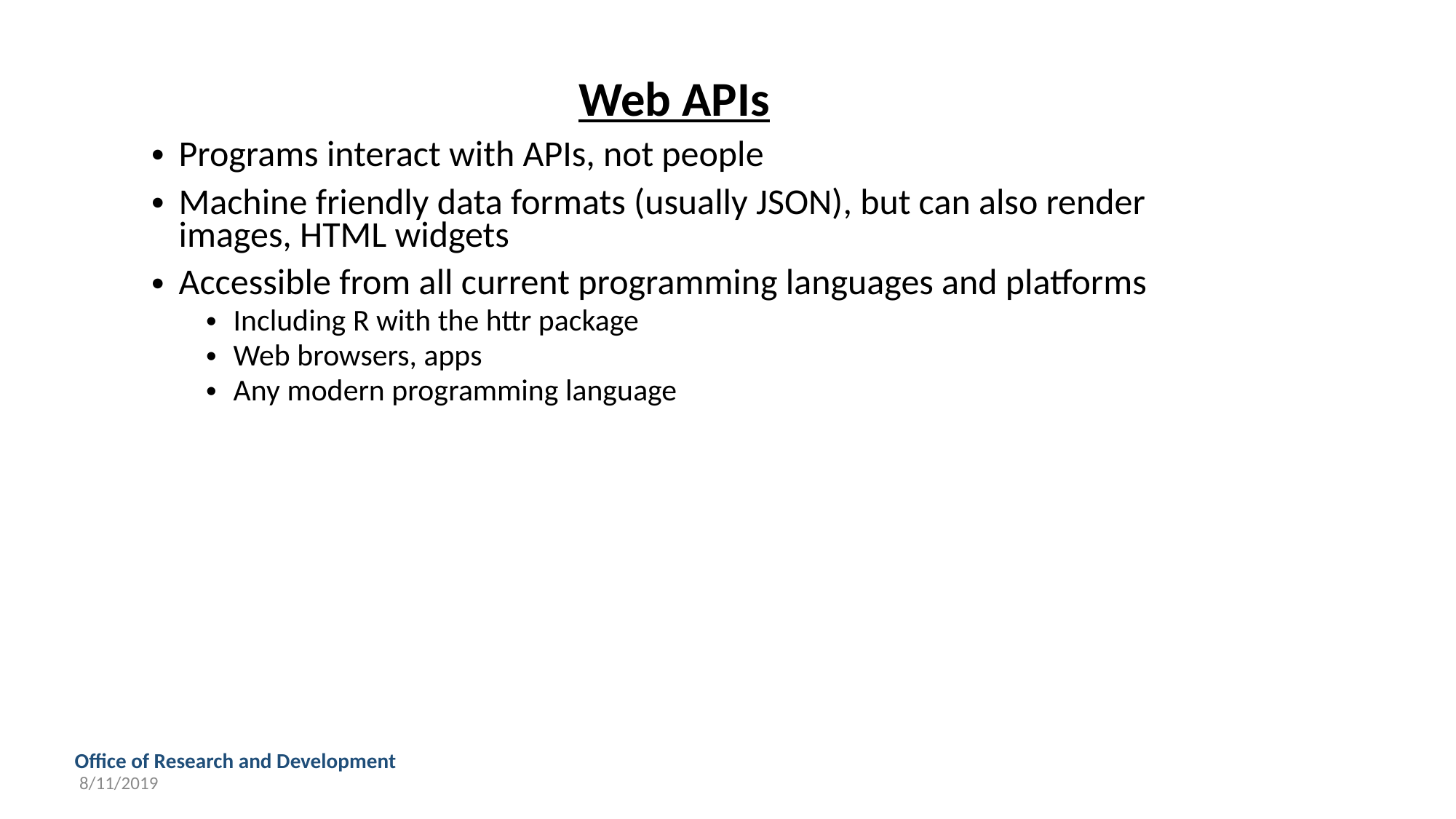

Web APIs
Programs interact with APIs, not people
Machine friendly data formats (usually JSON), but can also render images, HTML widgets
Accessible from all current programming languages and platforms
Including R with the httr package
Web browsers, apps
Any modern programming language

8/11/2019